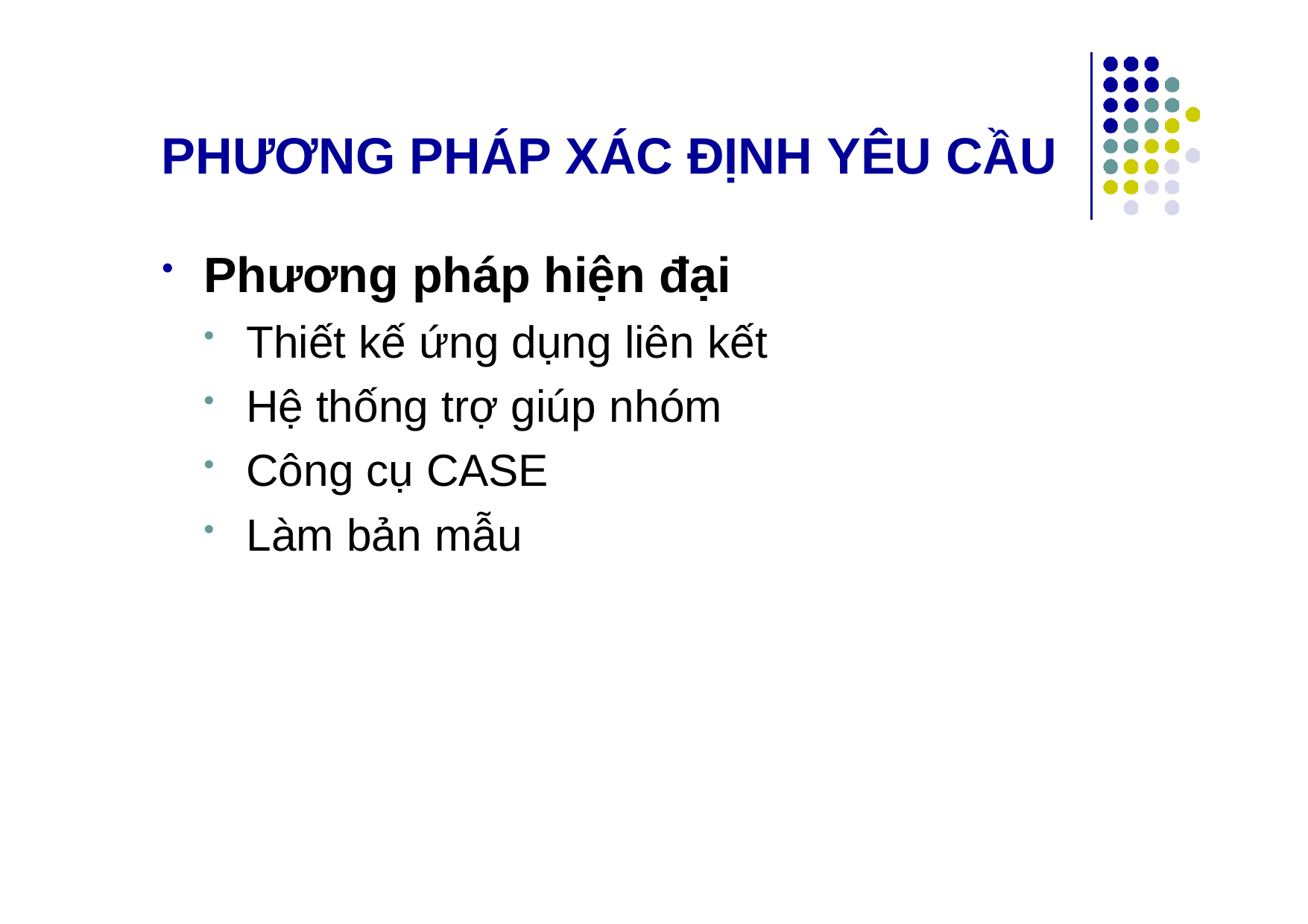

# PHƯƠNG PHÁP XÁC ĐỊNH YÊU CẦU
Phương pháp hiện đại
Thiết kế ứng dụng liên kết
Hệ thống trợ giúp nhóm
Công cụ CASE
Làm bản mẫu